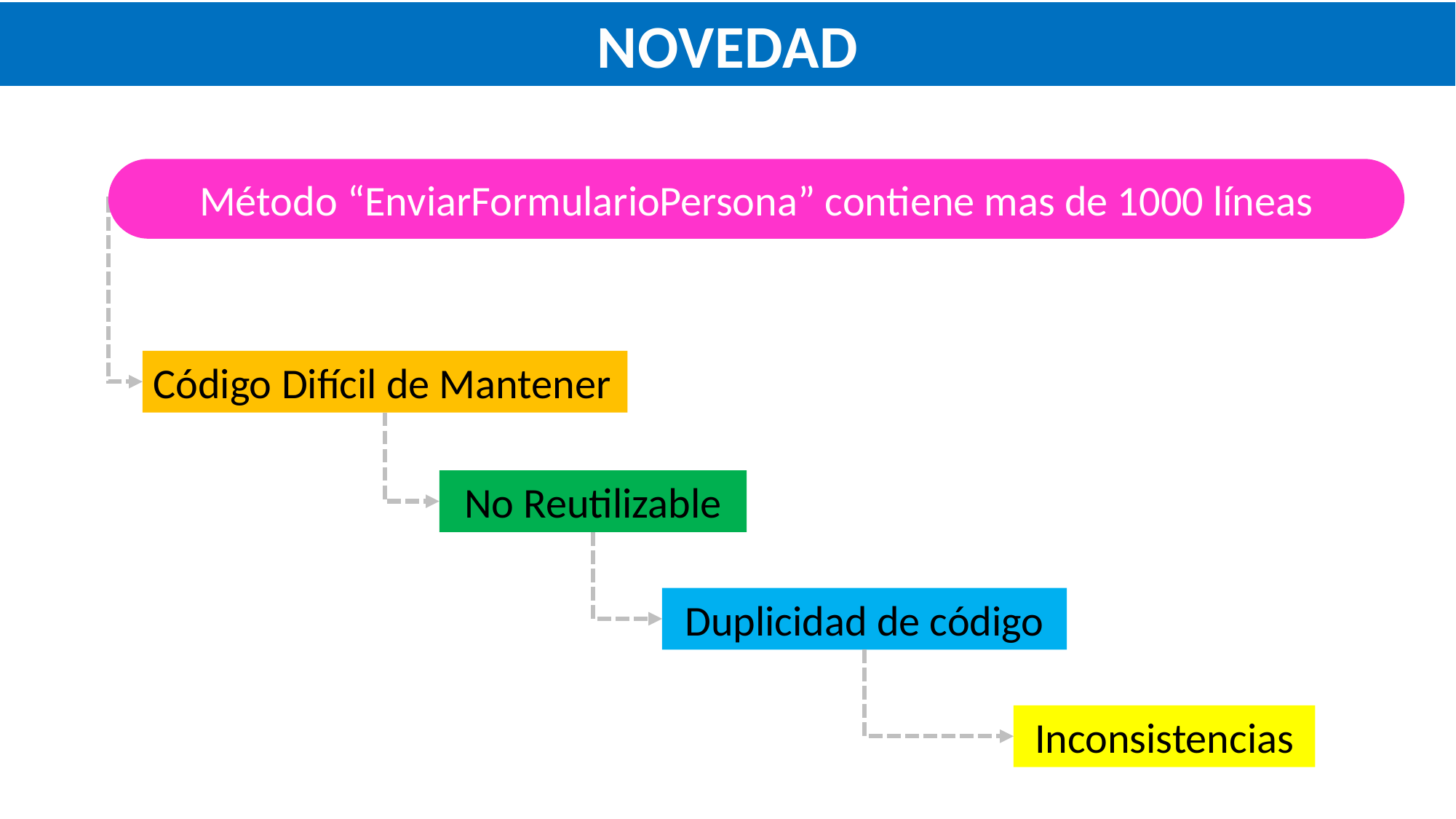

NOVEDAD
Método “EnviarFormularioPersona” contiene mas de 1000 líneas
Código Difícil de Mantener
No Reutilizable
Duplicidad de código
Inconsistencias